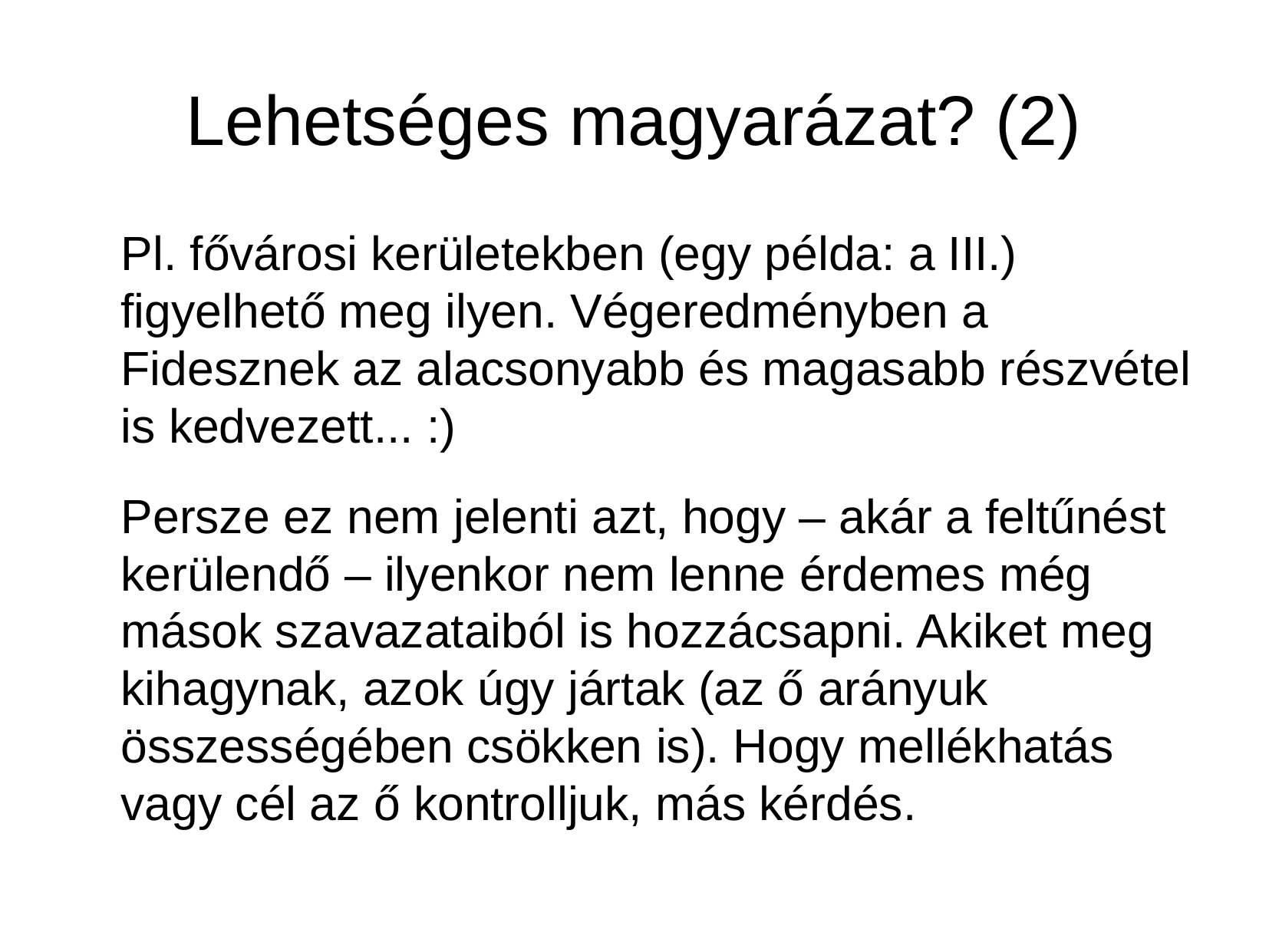

# Lehetséges magyarázat? (2)
Pl. fővárosi kerületekben (egy példa: a III.) figyelhető meg ilyen. Végeredményben a Fidesznek az alacsonyabb és magasabb részvétel is kedvezett... :)
Persze ez nem jelenti azt, hogy – akár a feltűnést kerülendő – ilyenkor nem lenne érdemes még mások szavazataiból is hozzácsapni. Akiket meg kihagynak, azok úgy jártak (az ő arányuk összességében csökken is). Hogy mellékhatás vagy cél az ő kontrolljuk, más kérdés.